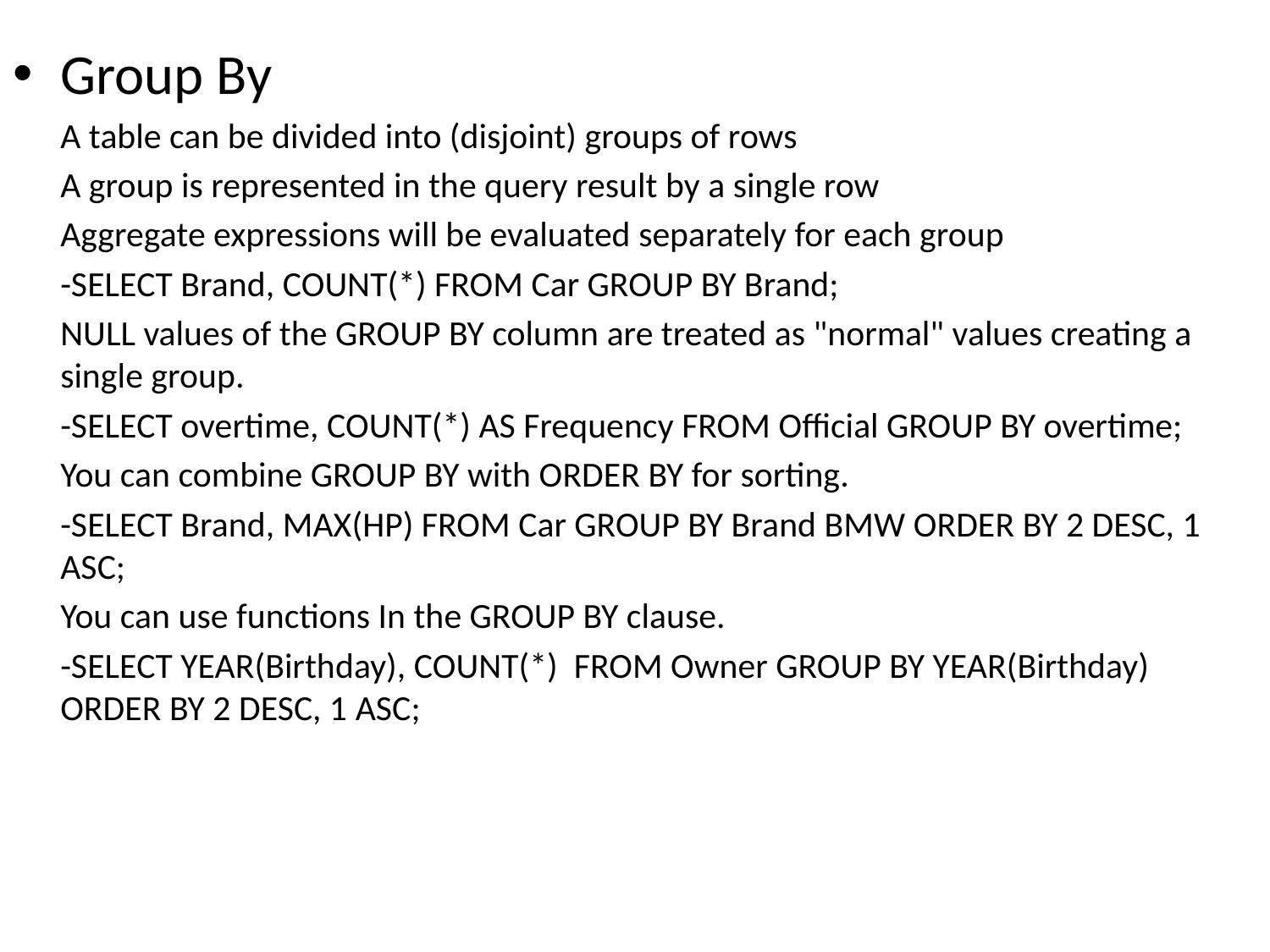

Group By
	A table can be divided into (disjoint) groups of rows
	A group is represented in the query result by a single row
	Aggregate expressions will be evaluated separately for each group
	-SELECT Brand, COUNT(*) FROM Car GROUP BY Brand;
	NULL values of the GROUP BY column are treated as "normal" values creating a single group.
	-SELECT overtime, COUNT(*) AS Frequency FROM Official GROUP BY overtime;
	You can combine GROUP BY with ORDER BY for sorting.
	-SELECT Brand, MAX(HP) FROM Car GROUP BY Brand BMW ORDER BY 2 DESC, 1 ASC;
	You can use functions In the GROUP BY clause.
	-SELECT YEAR(Birthday), COUNT(*)  FROM Owner GROUP BY YEAR(Birthday) ORDER BY 2 DESC, 1 ASC;